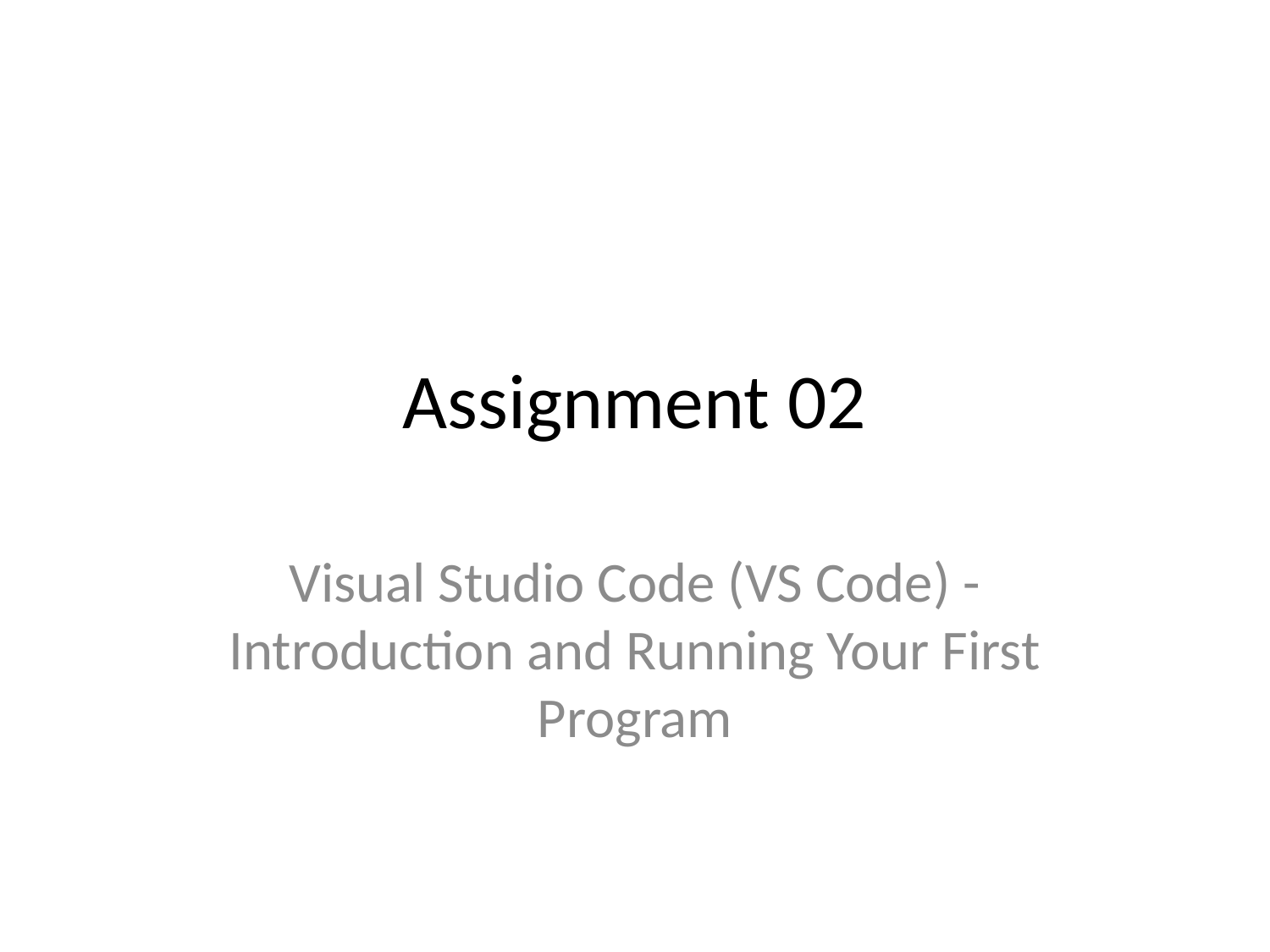

# Assignment 02
Visual Studio Code (VS Code) - Introduction and Running Your First Program